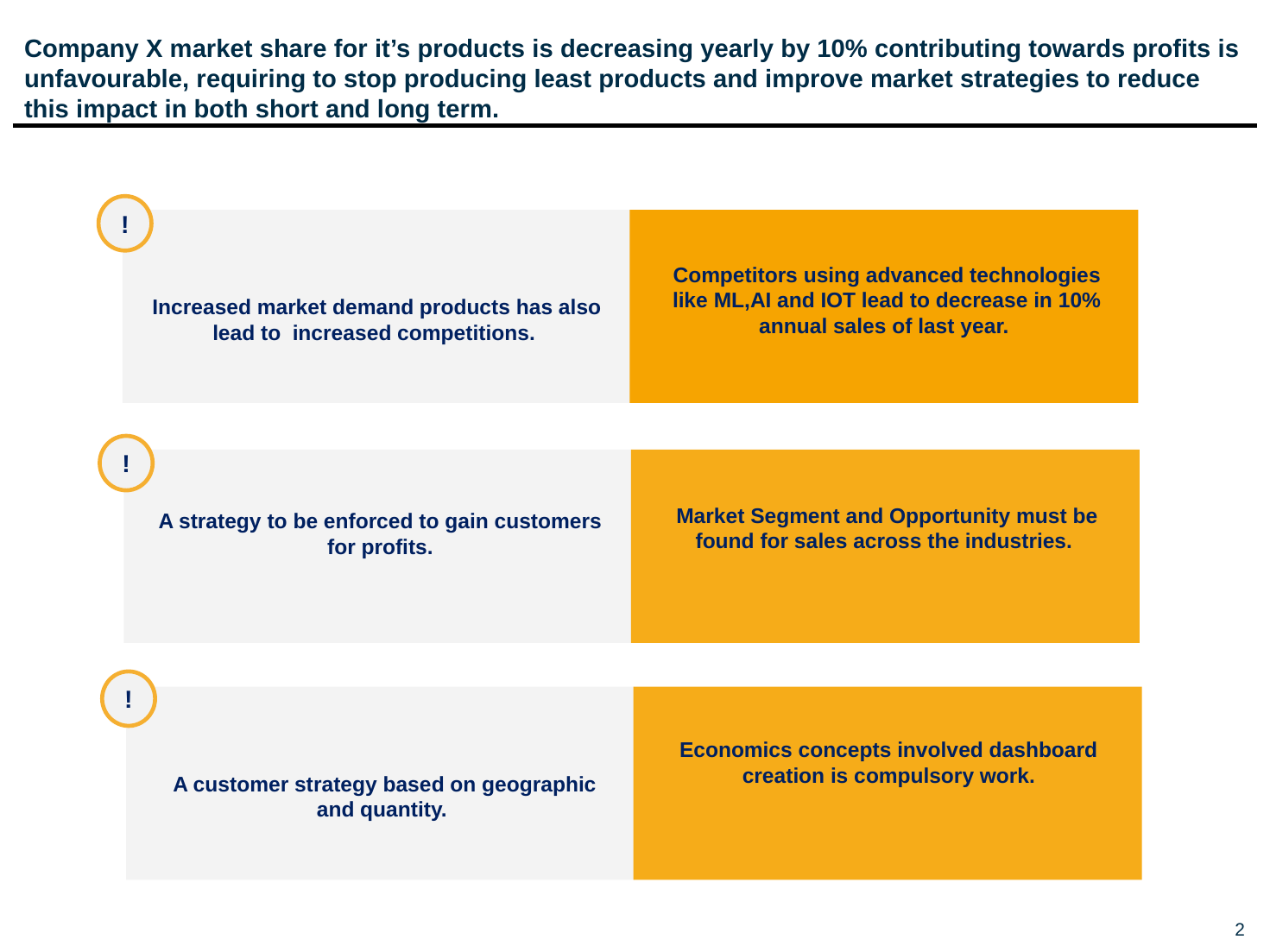

# Company X market share for it’s products is decreasing yearly by 10% contributing towards profits is unfavourable, requiring to stop producing least products and improve market strategies to reduce this impact in both short and long term.
!

Competitors using advanced technologies like ML,AI and IOT lead to decrease in 10% annual sales of last year.
Increased market demand products has also lead to  increased competitions.
!

Market Segment and Opportunity must be found for sales across the industries.
A strategy to be enforced to gain customers for profits.
!

Economics concepts involved dashboard creation is compulsory work.
A customer strategy based on geographic and quantity.